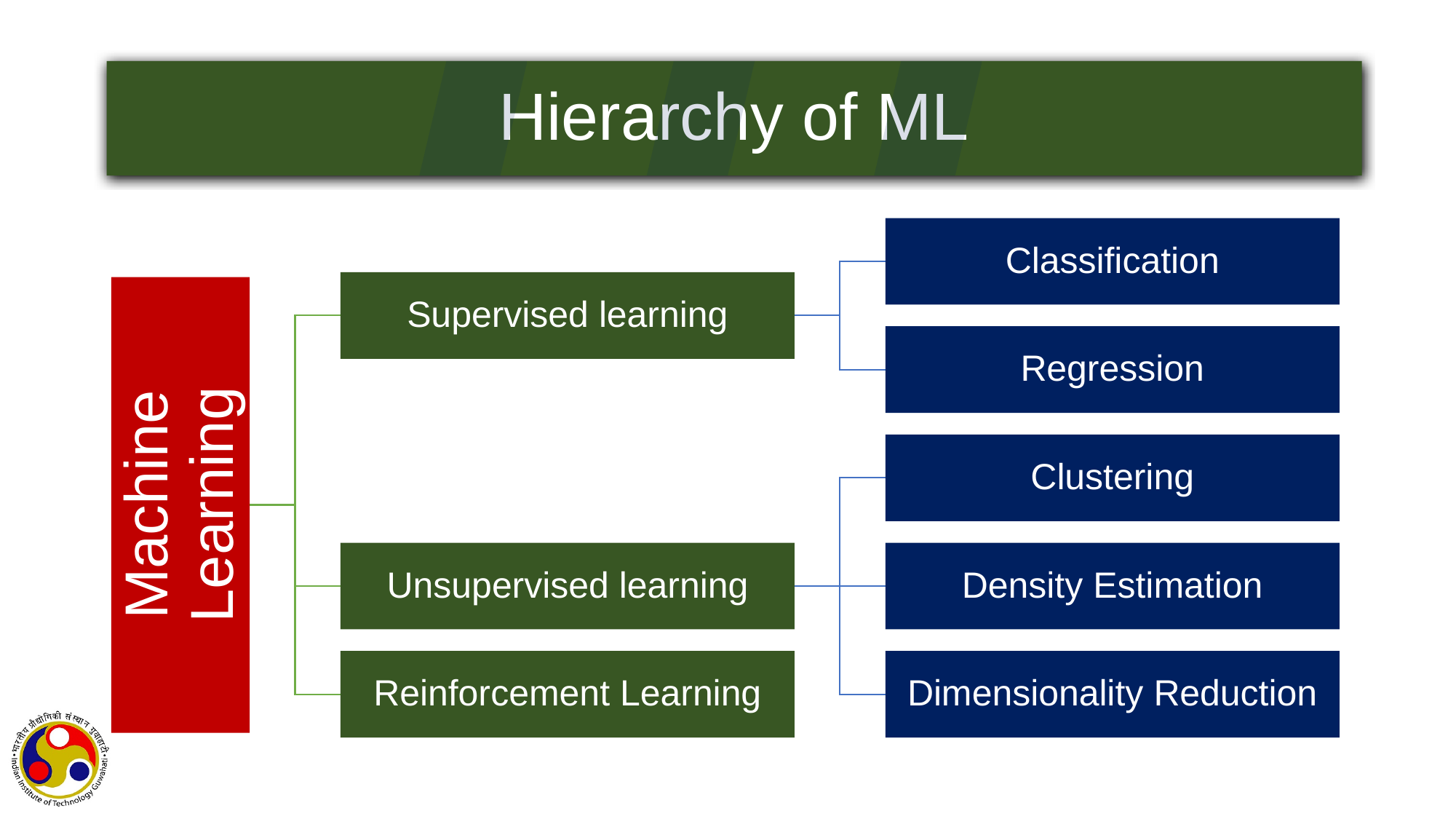

Hierarchy of ML

Classification

Supervised learning

Regression
Clustering
Machine Learning

Unsupervised learning
Density Estimation

Reinforcement Learning
Dimensionality Reduction